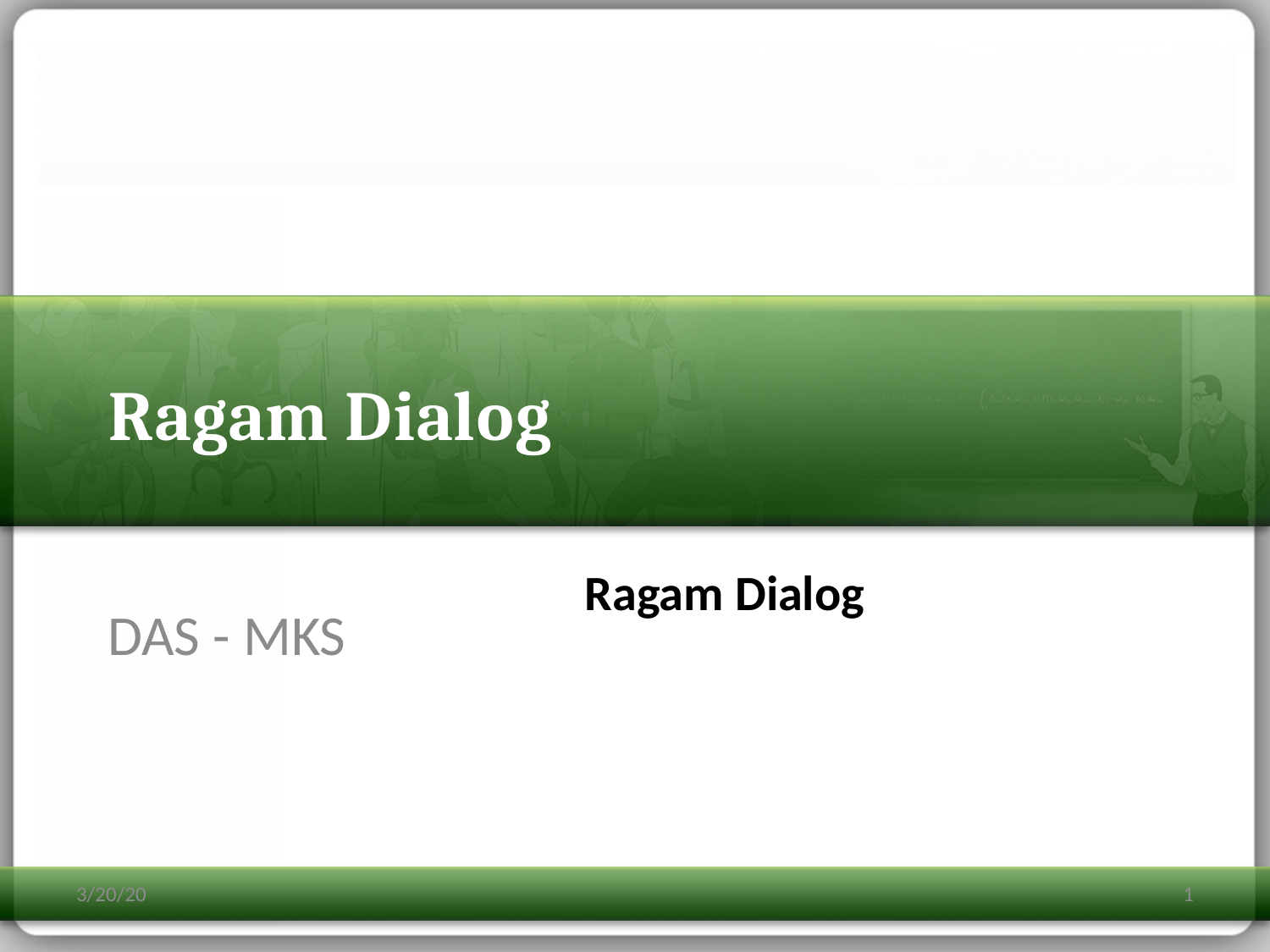

# Ragam Dialog
Ragam Dialog
DAS - MKS
3/20/20
1